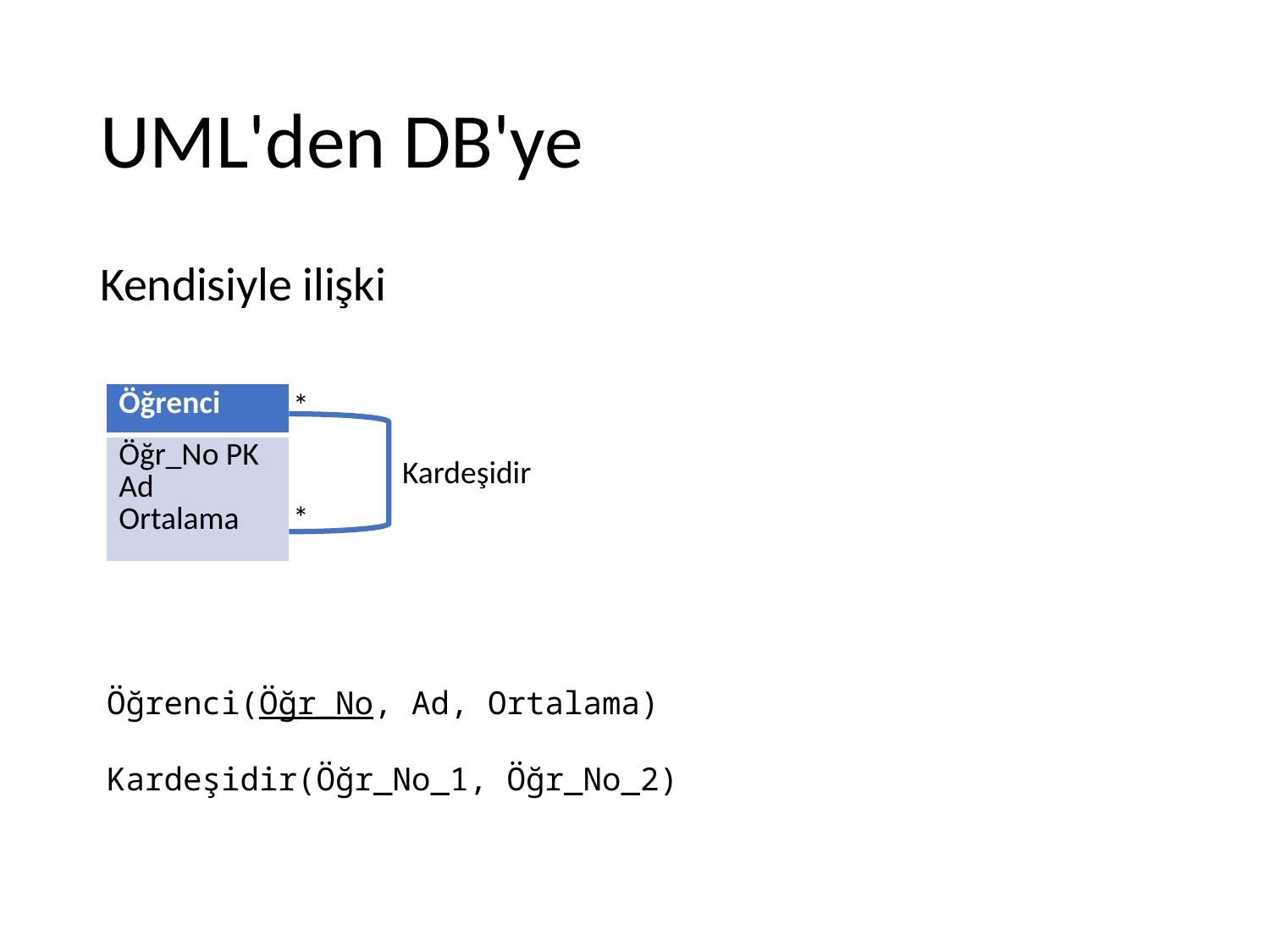

# UML'den DB'ye
Kendisiyle ilişki
*
| Öğrenci |
| --- |
| Öğr\_No PK Ad Ortalama |

Kardeşidir
*
Öğrenci(Öğr_No, Ad, Ortalama)

Kardeşidir(Öğr_No_1, Öğr_No_2)